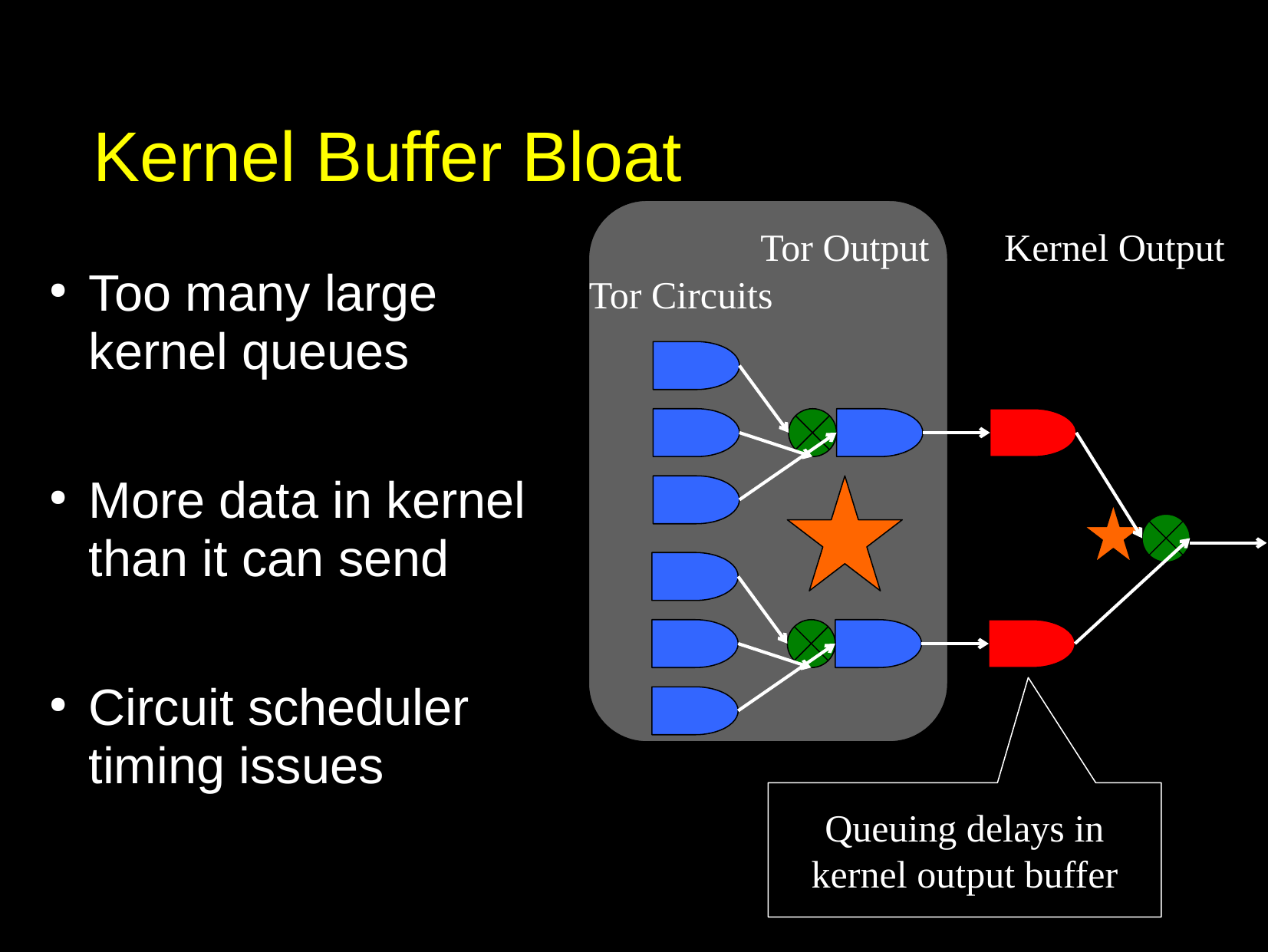

# Kernel Buffer Bloat

Tor Output
Kernel Output
Too many large kernel queues

More data in kernel than it can send

Circuit scheduler timing issues

Tor Circuits

Queuing delays in kernel output buffer